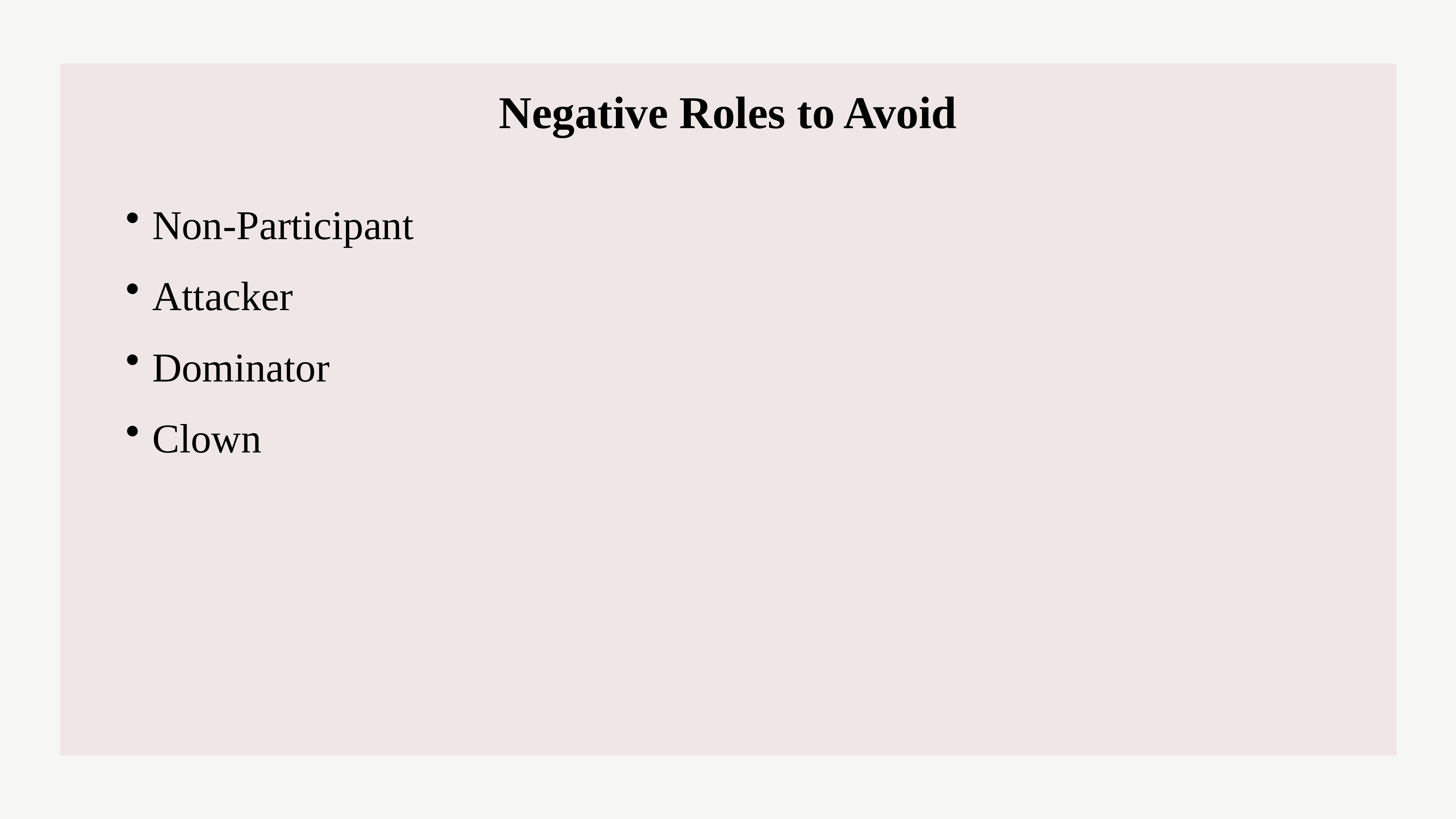

Negative Roles to Avoid
Non-Participant
Attacker
Dominator
Clown